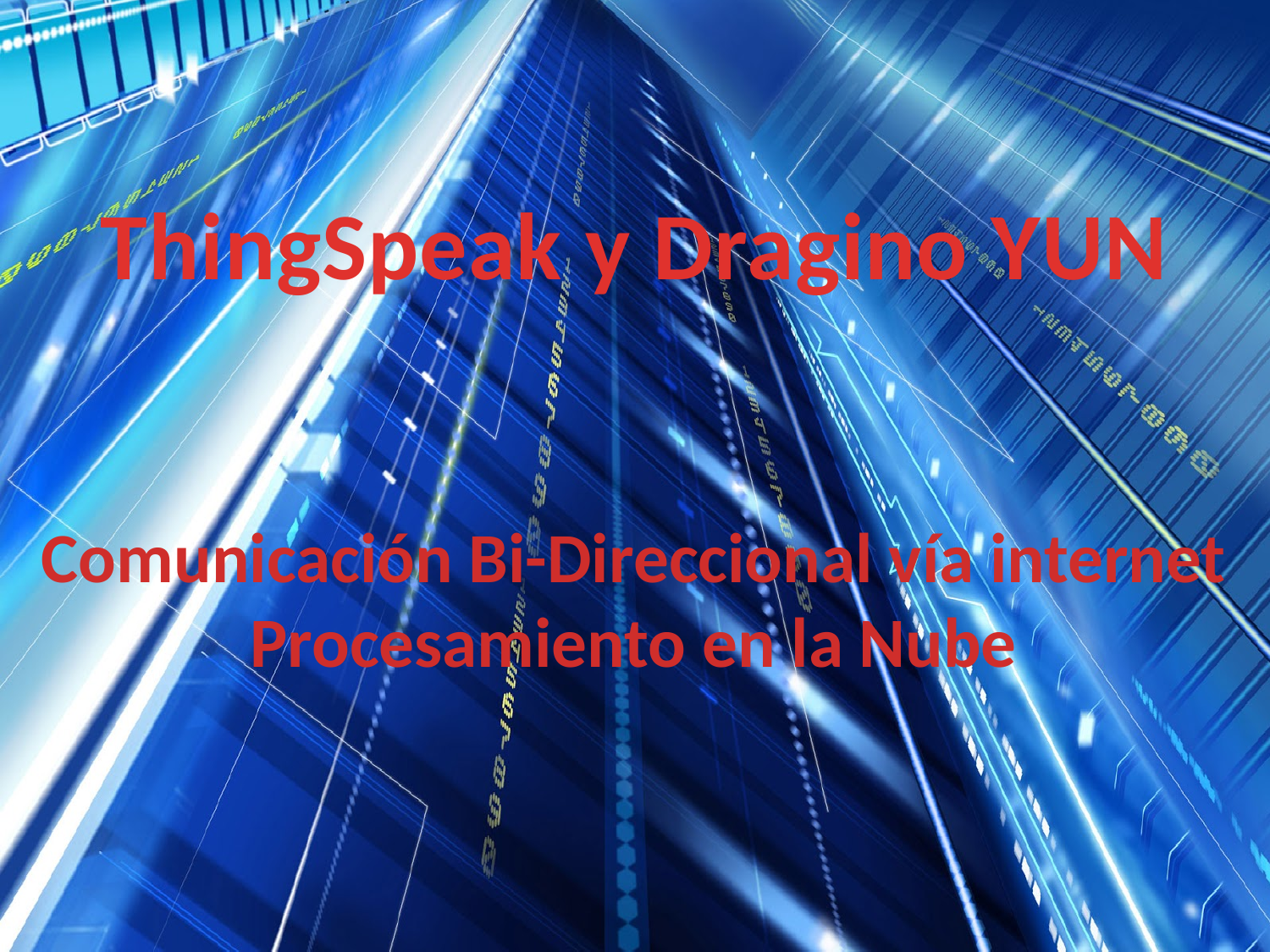

ThingSpeak y Dragino YUN
Comunicación Bi-Direccional vía internet
Procesamiento en la Nube